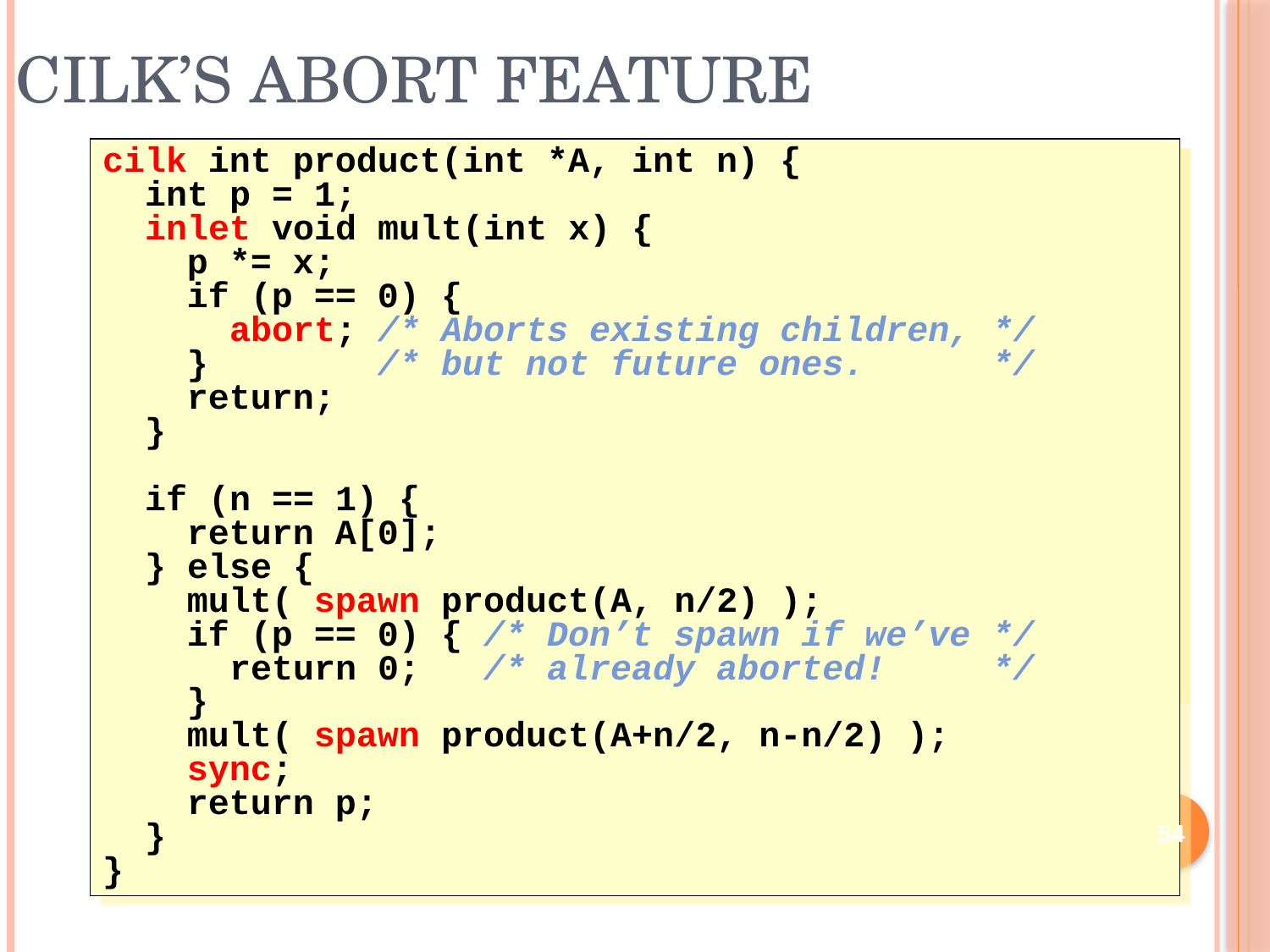

# Cilk’s Abort Feature
cilk int product(int *A, int n) {
  int p = 1;
  inlet void mult(int x) {
    p *= x;
    return;
  }

  if (n == 1) {
    return A[0];
  } else {
    mult( spawn product(A, n/2) );
    mult( spawn product(A+n/2, n-n/2) );
    sync;
    return p;
  }
}
cilk int product(int *A, int n) {
  int p = 1;
  inlet void mult(int x) {
    p *= x;
    if (p == 0) {
	abort; /* Aborts existing children, */
    }        /* but not future ones.      */
    return;
  }

  if (n == 1) {
    return A[0];
  } else {
    mult( spawn product(A, n/2) );
    if (p == 0) { /* Don’t spawn if we’ve */
      return 0;   /* already aborted!     */
    }
    mult( spawn product(A+n/2, n-n/2) );
    sync;
    return p;
  }
}
54